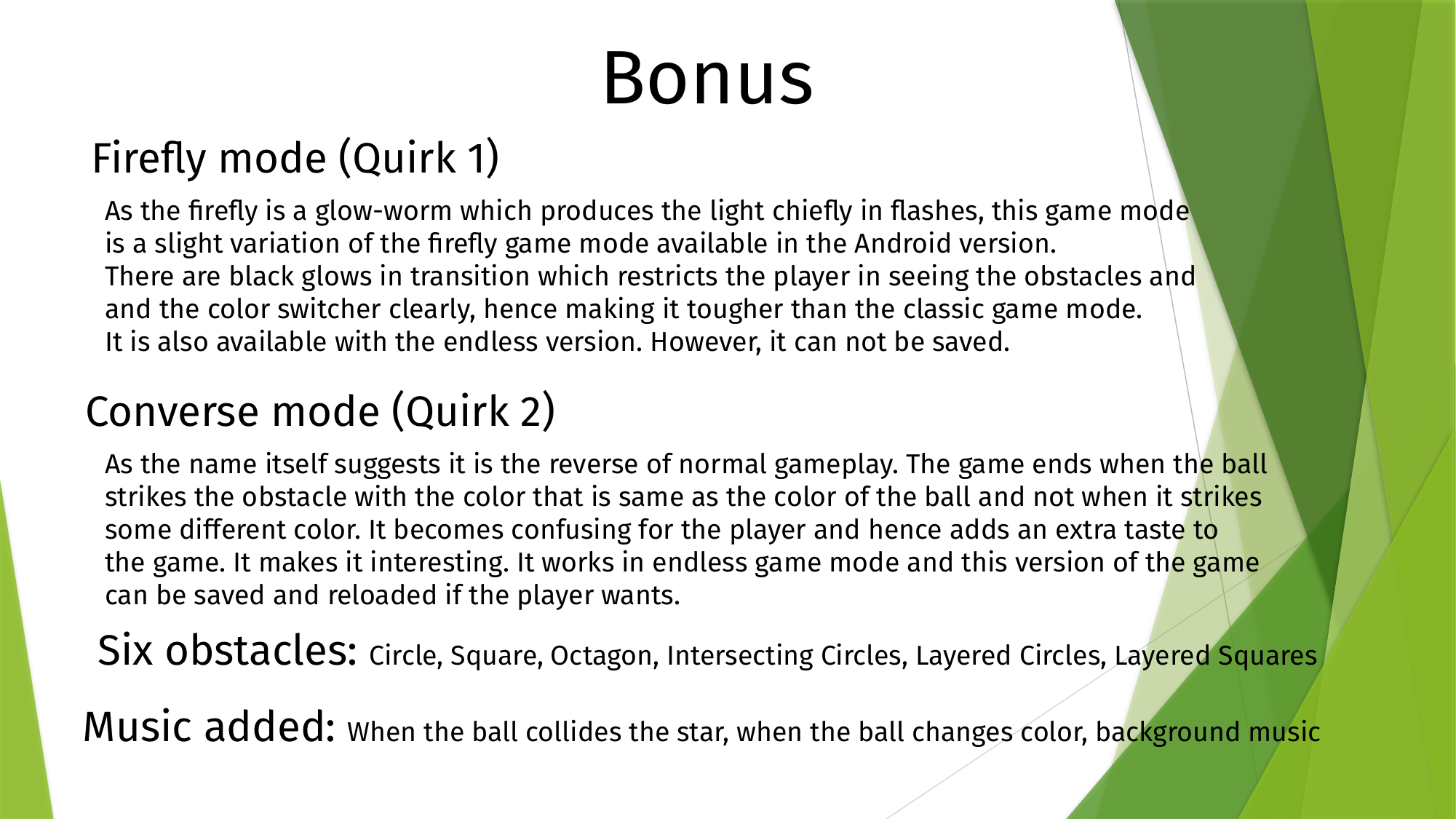

Bonus
Firefly mode (Quirk 1)
As the firefly is a glow-worm which produces the light chiefly in flashes, this game mode
is a slight variation of the firefly game mode available in the Android version.
There are black glows in transition which restricts the player in seeing the obstacles and
and the color switcher clearly, hence making it tougher than the classic game mode.
It is also available with the endless version. However, it can not be saved.
Converse mode (Quirk 2)
As the name itself suggests it is the reverse of normal gameplay. The game ends when the ball
strikes the obstacle with the color that is same as the color of the ball and not when it strikes some different color. It becomes confusing for the player and hence adds an extra taste to
the game. It makes it interesting. It works in endless game mode and this version of the game can be saved and reloaded if the player wants.
Six obstacles: Circle, Square, Octagon, Intersecting Circles, Layered Circles, Layered Squares
Music added: When the ball collides the star, when the ball changes color, background music